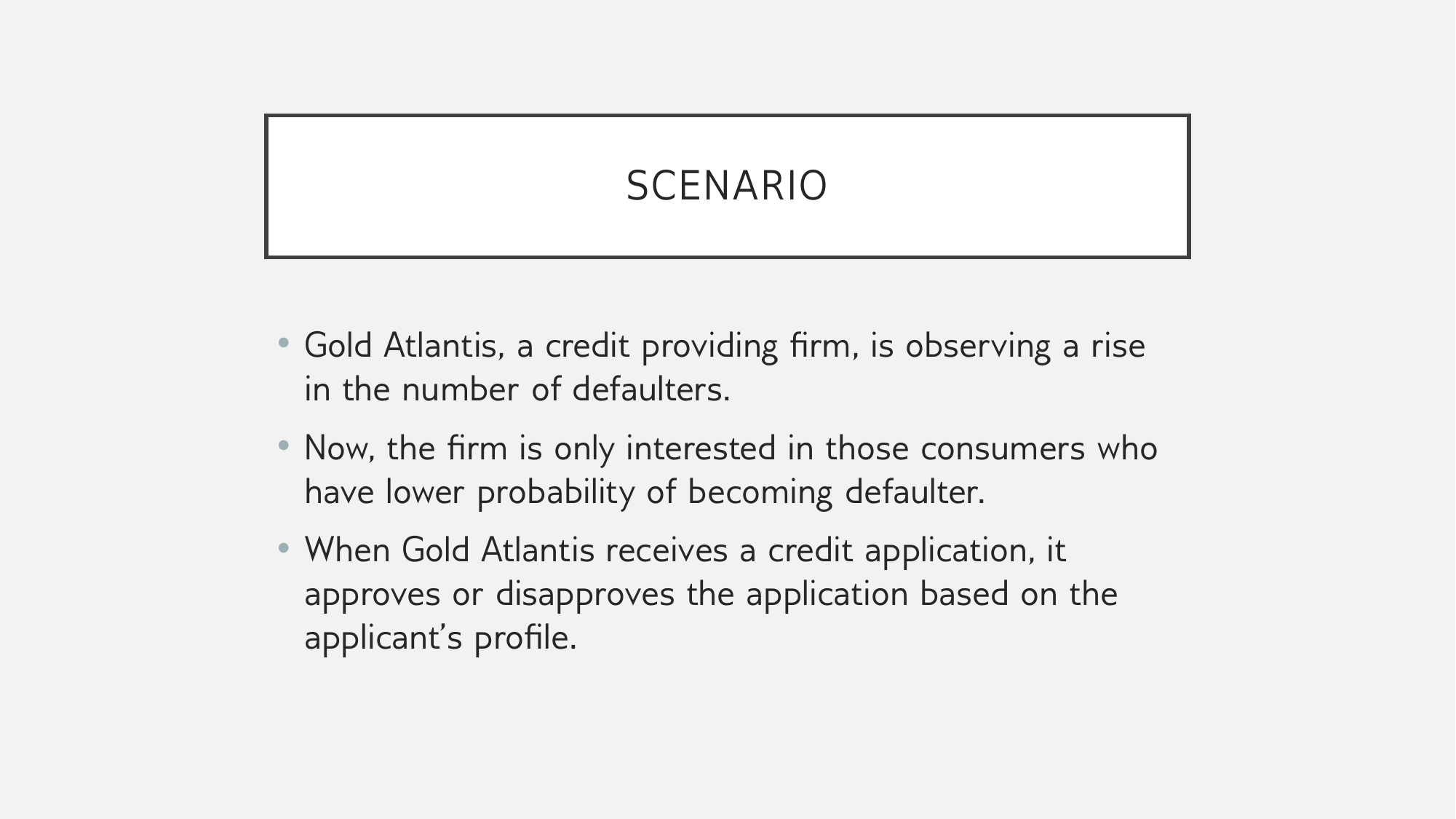

# Scenario
Gold Atlantis, a credit providing firm, is observing a rise in the number of defaulters.
Now, the firm is only interested in those consumers who have lower probability of becoming defaulter.
When Gold Atlantis receives a credit application, it approves or disapproves the application based on the applicant’s profile.